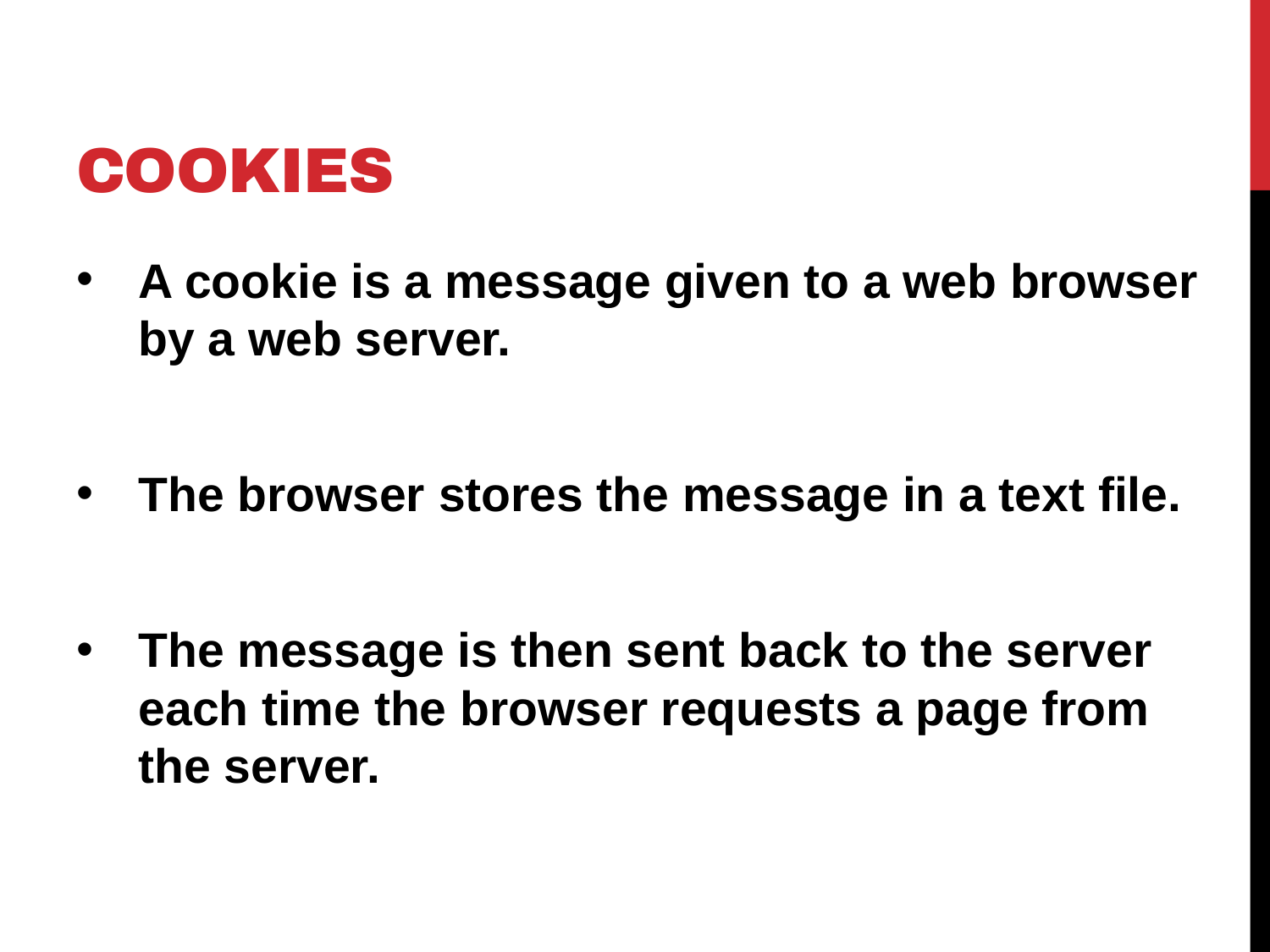

# Cookies
A cookie is a message given to a web browser by a web server.

The browser stores the message in a text file.

The message is then sent back to the server each time the browser requests a page from the server.